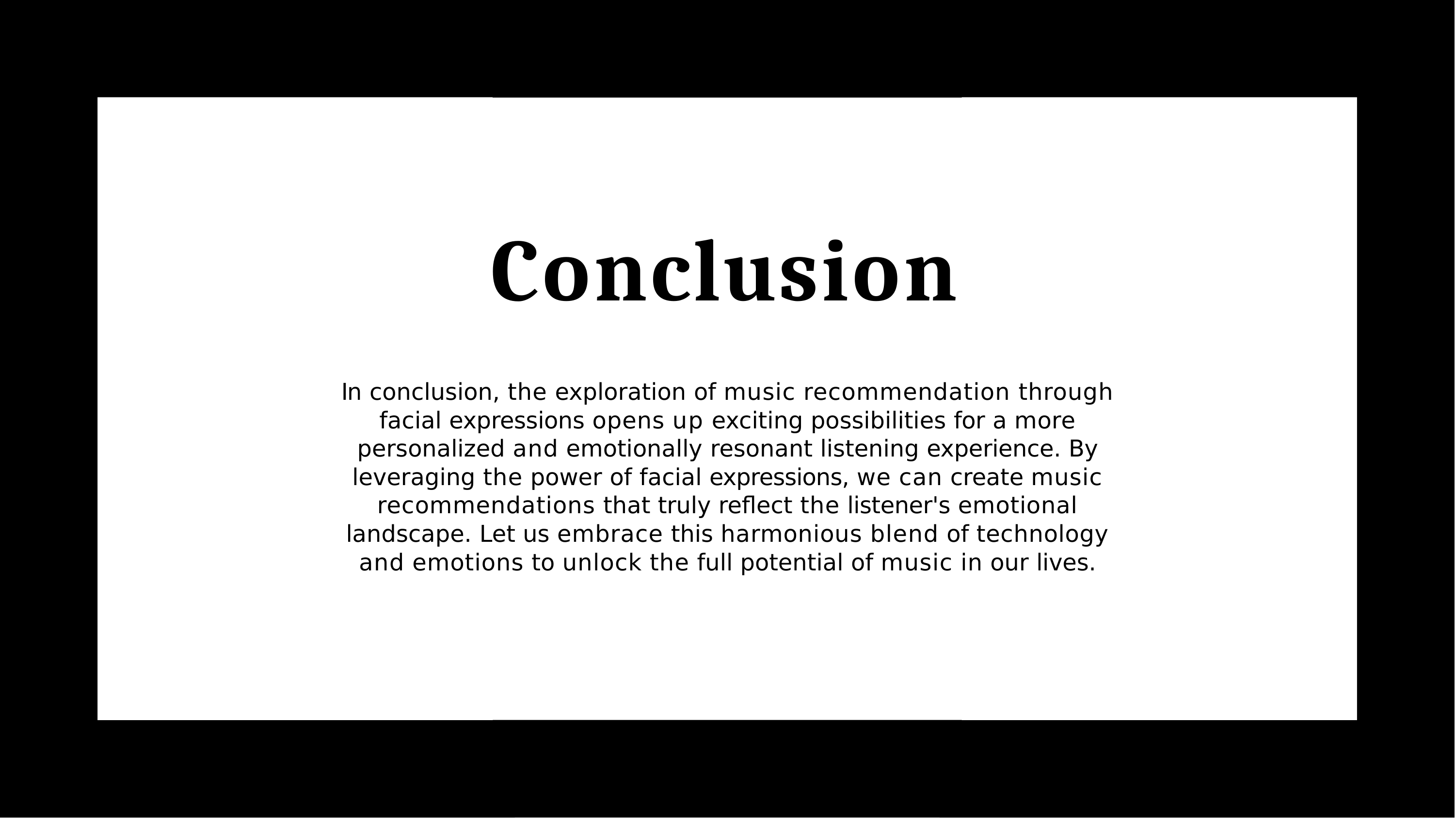

# Conclusion
In conclusion, the exploration of music recommendation through facial expressions opens up exciting possibilities for a more personalized and emotionally resonant listening experience. By leveraging the power of facial expressions, we can create music recommendations that truly reflect the listener's emotional landscape. Let us embrace this harmonious blend of technology and emotions to unlock the full potential of music in our lives.